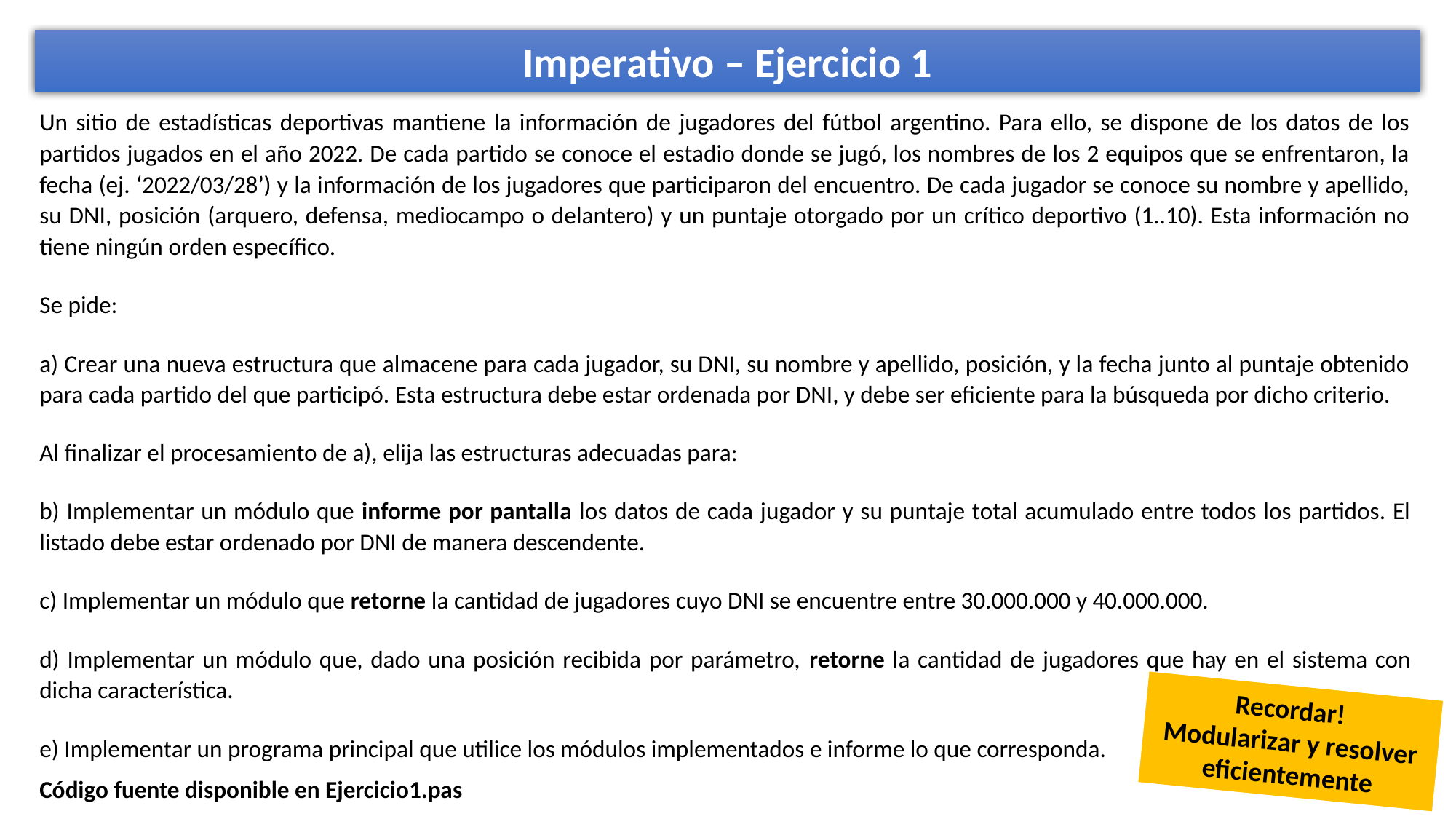

Imperativo – Ejercicio 1
Un sitio de estadísticas deportivas mantiene la información de jugadores del fútbol argentino. Para ello, se dispone de los datos de los partidos jugados en el año 2022. De cada partido se conoce el estadio donde se jugó, los nombres de los 2 equipos que se enfrentaron, la fecha (ej. ‘2022/03/28’) y la información de los jugadores que participaron del encuentro. De cada jugador se conoce su nombre y apellido, su DNI, posición (arquero, defensa, mediocampo o delantero) y un puntaje otorgado por un crítico deportivo (1..10). Esta información no tiene ningún orden específico.
Se pide:
a) Crear una nueva estructura que almacene para cada jugador, su DNI, su nombre y apellido, posición, y la fecha junto al puntaje obtenido para cada partido del que participó. Esta estructura debe estar ordenada por DNI, y debe ser eficiente para la búsqueda por dicho criterio.
Al finalizar el procesamiento de a), elija las estructuras adecuadas para:
b) Implementar un módulo que informe por pantalla los datos de cada jugador y su puntaje total acumulado entre todos los partidos. El listado debe estar ordenado por DNI de manera descendente.
c) Implementar un módulo que retorne la cantidad de jugadores cuyo DNI se encuentre entre 30.000.000 y 40.000.000.
d) Implementar un módulo que, dado una posición recibida por parámetro, retorne la cantidad de jugadores que hay en el sistema con dicha característica.
e) Implementar un programa principal que utilice los módulos implementados e informe lo que corresponda.
Código fuente disponible en Ejercicio1.pas
Recordar!
Modularizar y resolver eficientemente